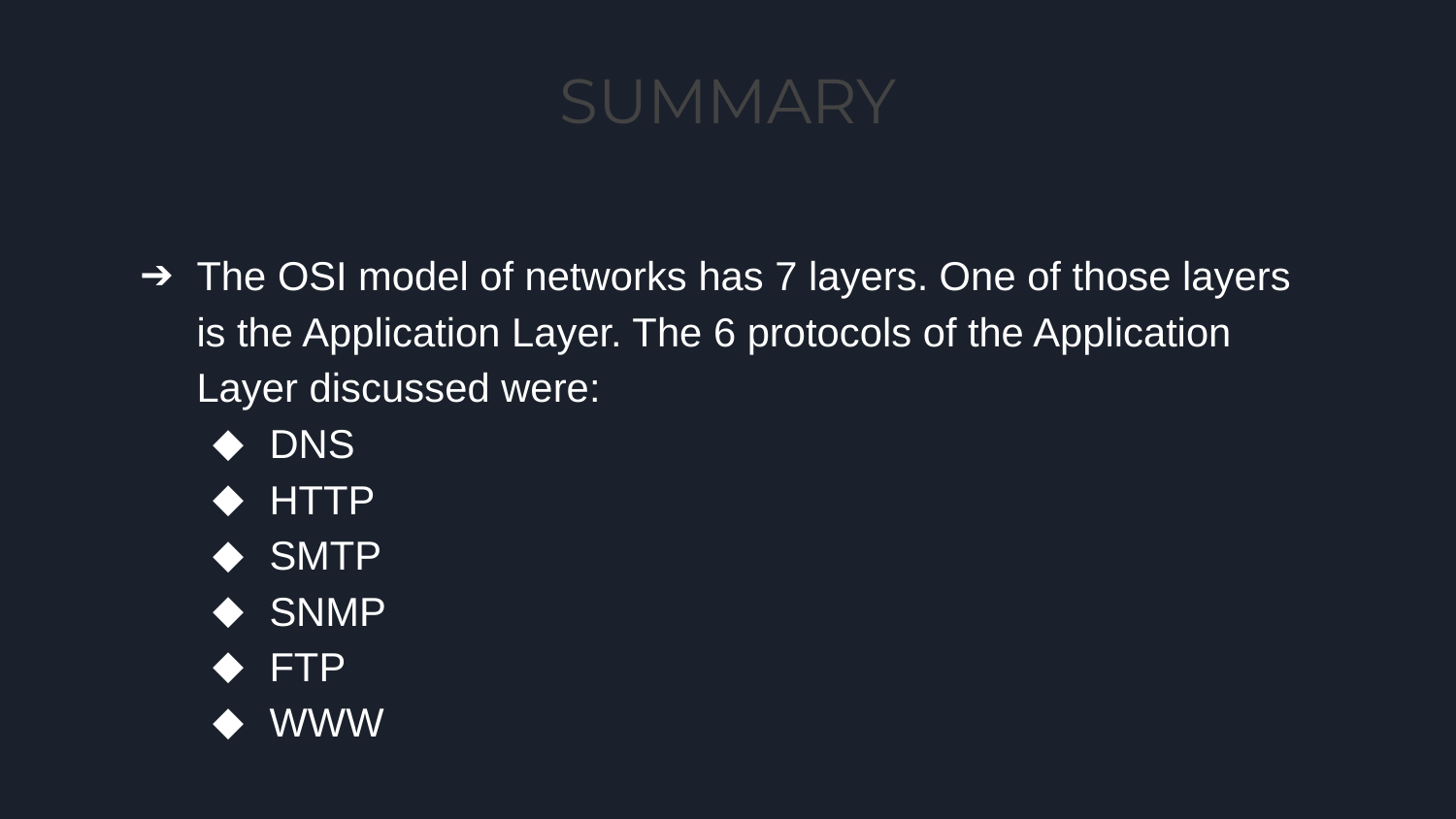

# SUMMARY
The OSI model of networks has 7 layers. One of those layers is the Application Layer. The 6 protocols of the Application Layer discussed were:
DNS
HTTP
SMTP
SNMP
FTP
WWW